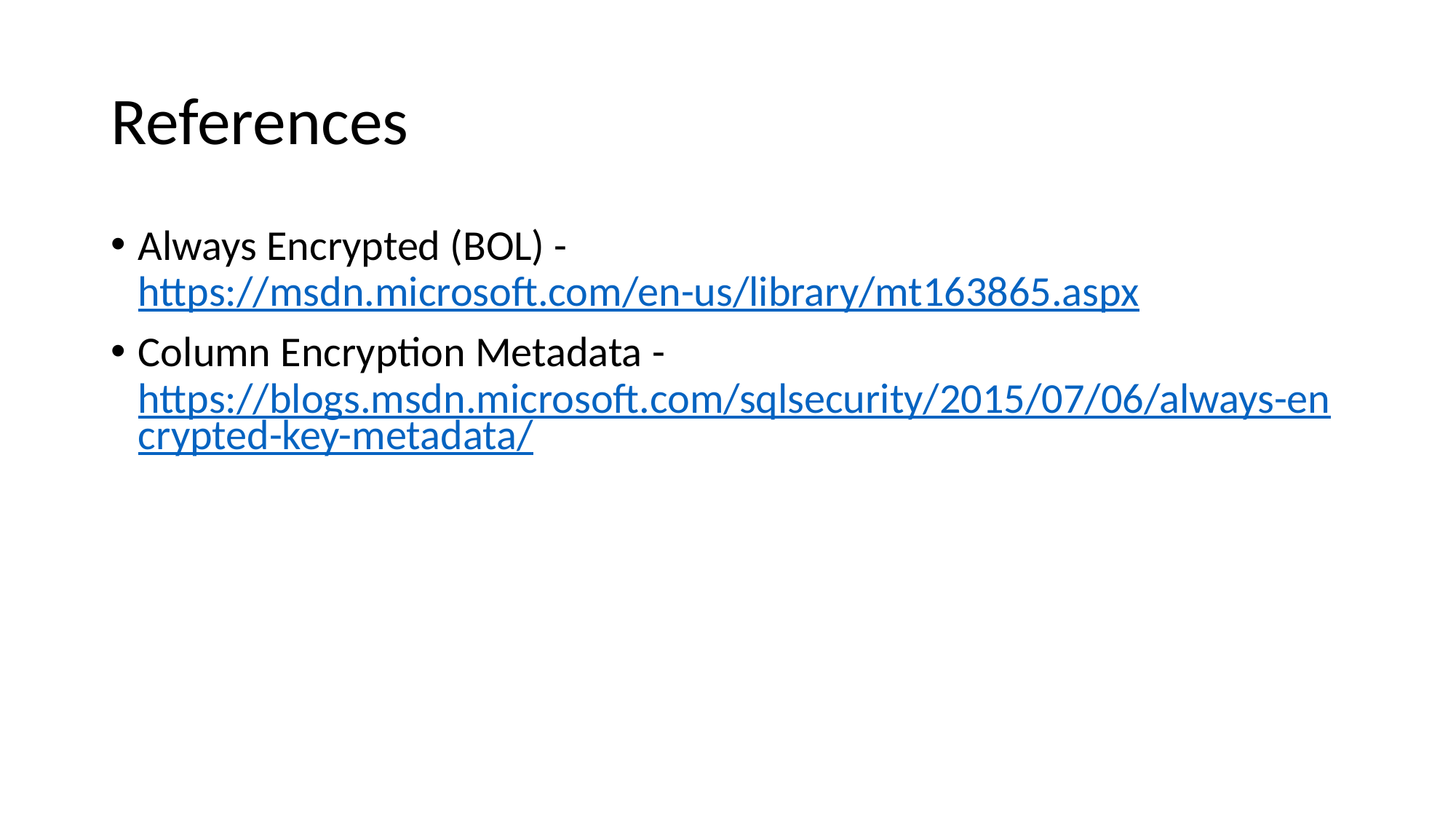

# References
Always Encrypted (BOL) - https://msdn.microsoft.com/en-us/library/mt163865.aspx
Column Encryption Metadata - https://blogs.msdn.microsoft.com/sqlsecurity/2015/07/06/always-encrypted-key-metadata/